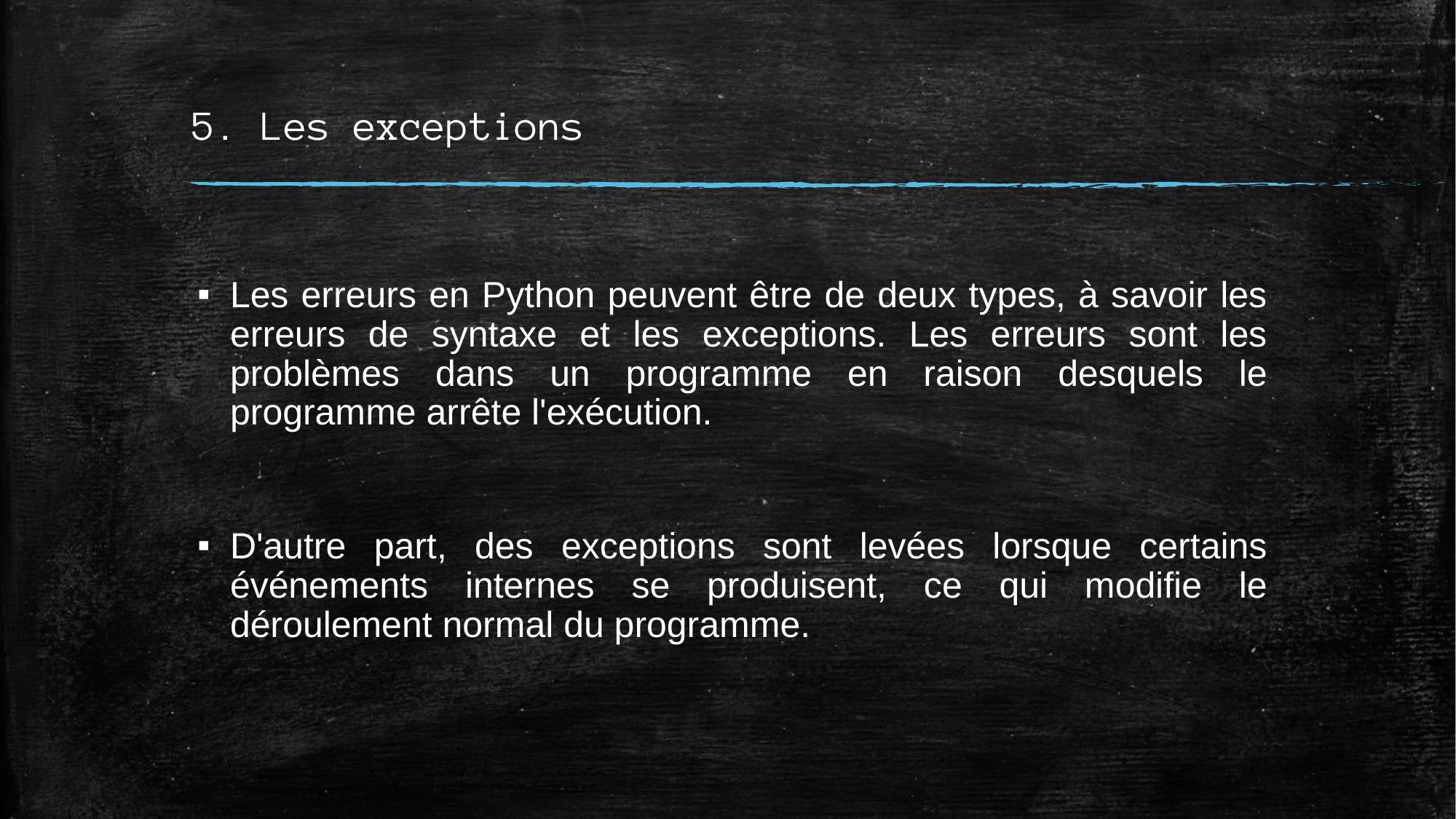

# 5. Les exceptions
Les erreurs en Python peuvent être de deux types, à savoir les erreurs de syntaxe et les exceptions. Les erreurs sont les problèmes dans un programme en raison desquels le programme arrête l'exécution.

D'autre part, des exceptions sont levées lorsque certains événements internes se produisent, ce qui modifie le déroulement normal du programme.